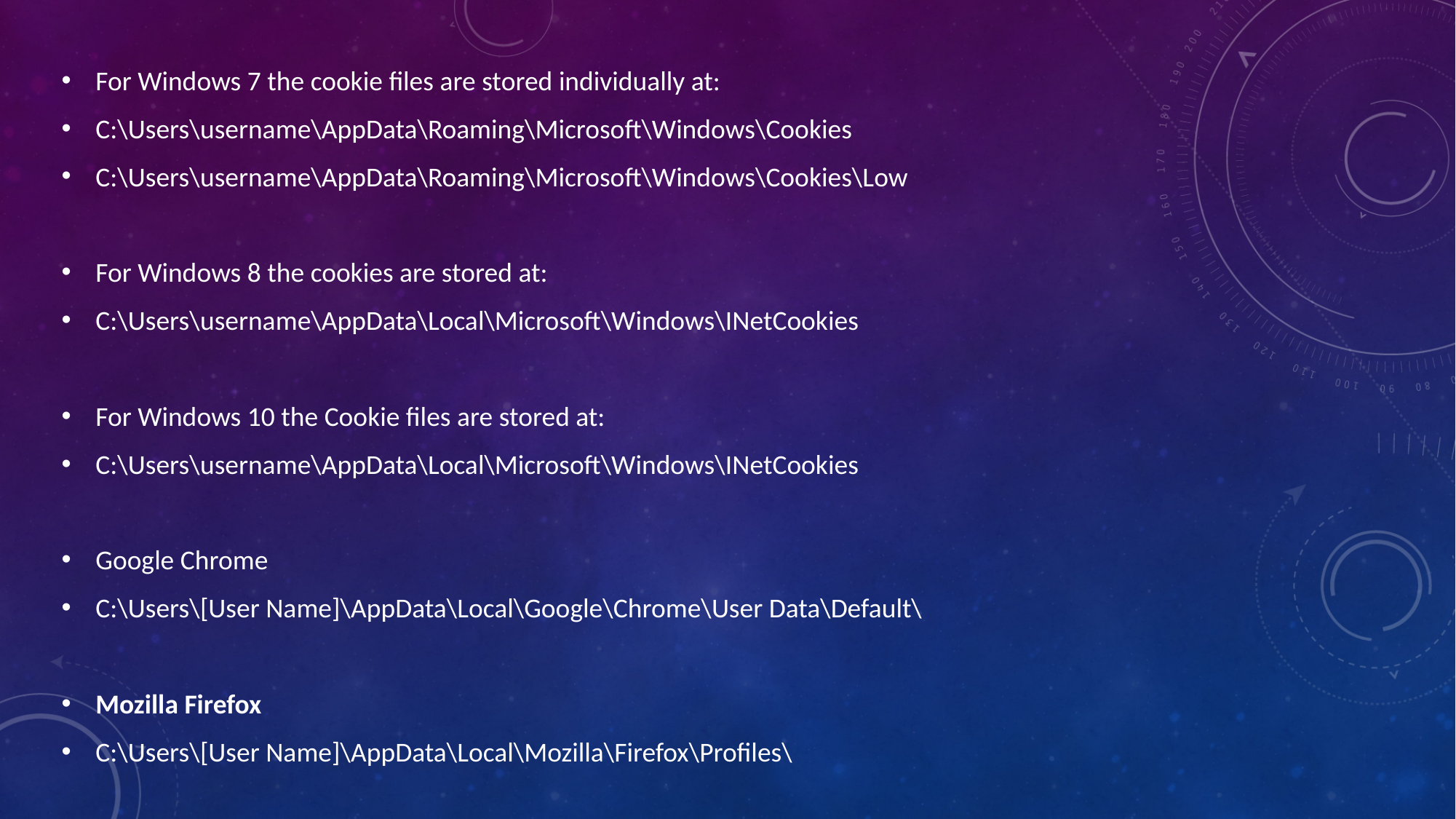

For Windows 7 the cookie files are stored individually at:
C:\Users\username\AppData\Roaming\Microsoft\Windows\Cookies
C:\Users\username\AppData\Roaming\Microsoft\Windows\Cookies\Low

For Windows 8 the cookies are stored at:
C:\Users\username\AppData\Local\Microsoft\Windows\INetCookies

For Windows 10 the Cookie files are stored at:
C:\Users\username\AppData\Local\Microsoft\Windows\INetCookies

Google Chrome
C:\Users\[User Name]\AppData\Local\Google\Chrome\User Data\Default\

Mozilla Firefox
C:\Users\[User Name]\AppData\Local\Mozilla\Firefox\Profiles\